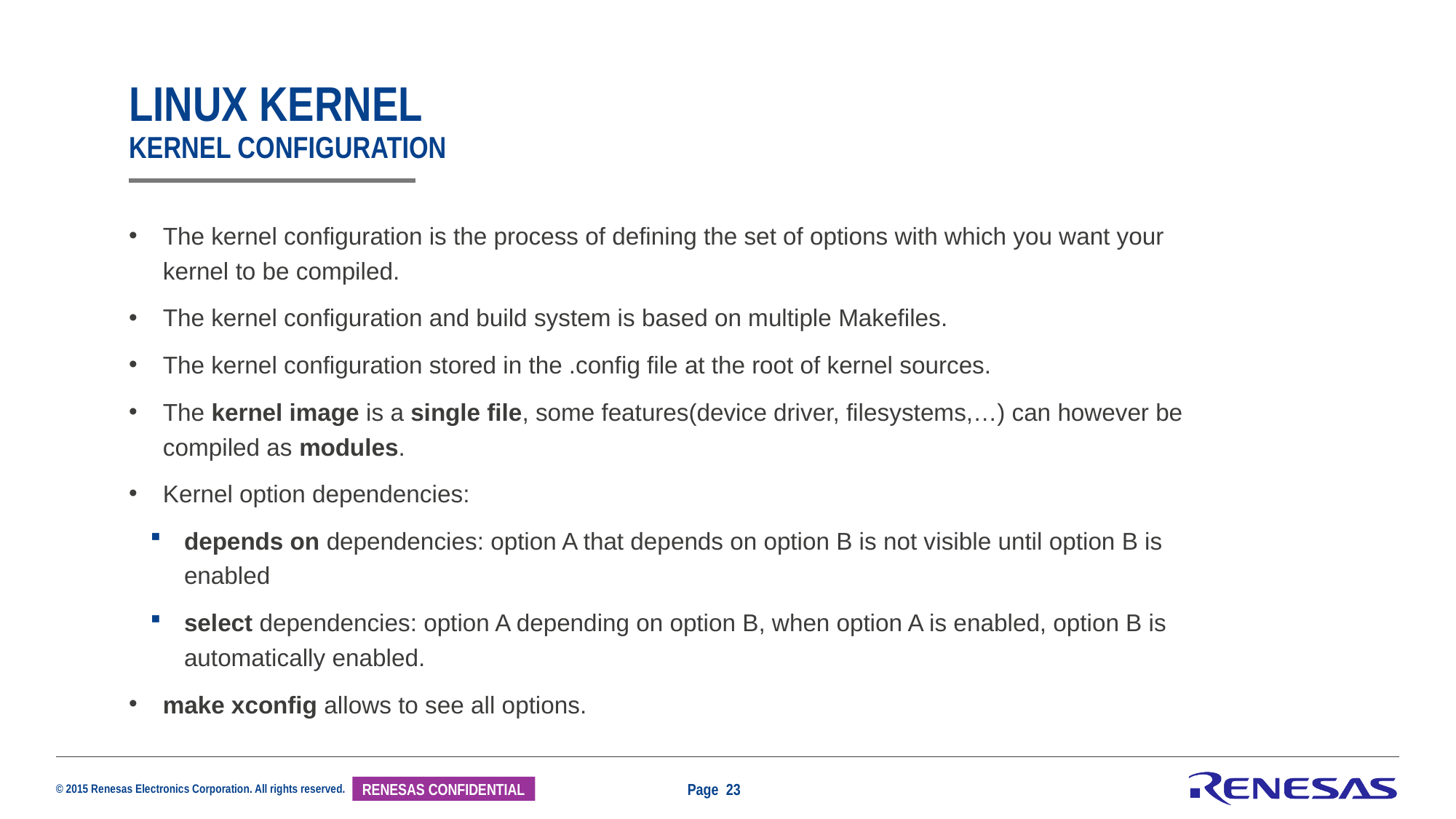

# Linux kernel Kernel configuration
The kernel configuration is the process of defining the set of options with which you want your kernel to be compiled.
The kernel configuration and build system is based on multiple Makefiles.
The kernel configuration stored in the .config file at the root of kernel sources.
The kernel image is a single file, some features(device driver, filesystems,…) can however be compiled as modules.
Kernel option dependencies:
depends on dependencies: option A that depends on option B is not visible until option B is enabled
select dependencies: option A depending on option B, when option A is enabled, option B is automatically enabled.
make xconfig allows to see all options.
Page  23